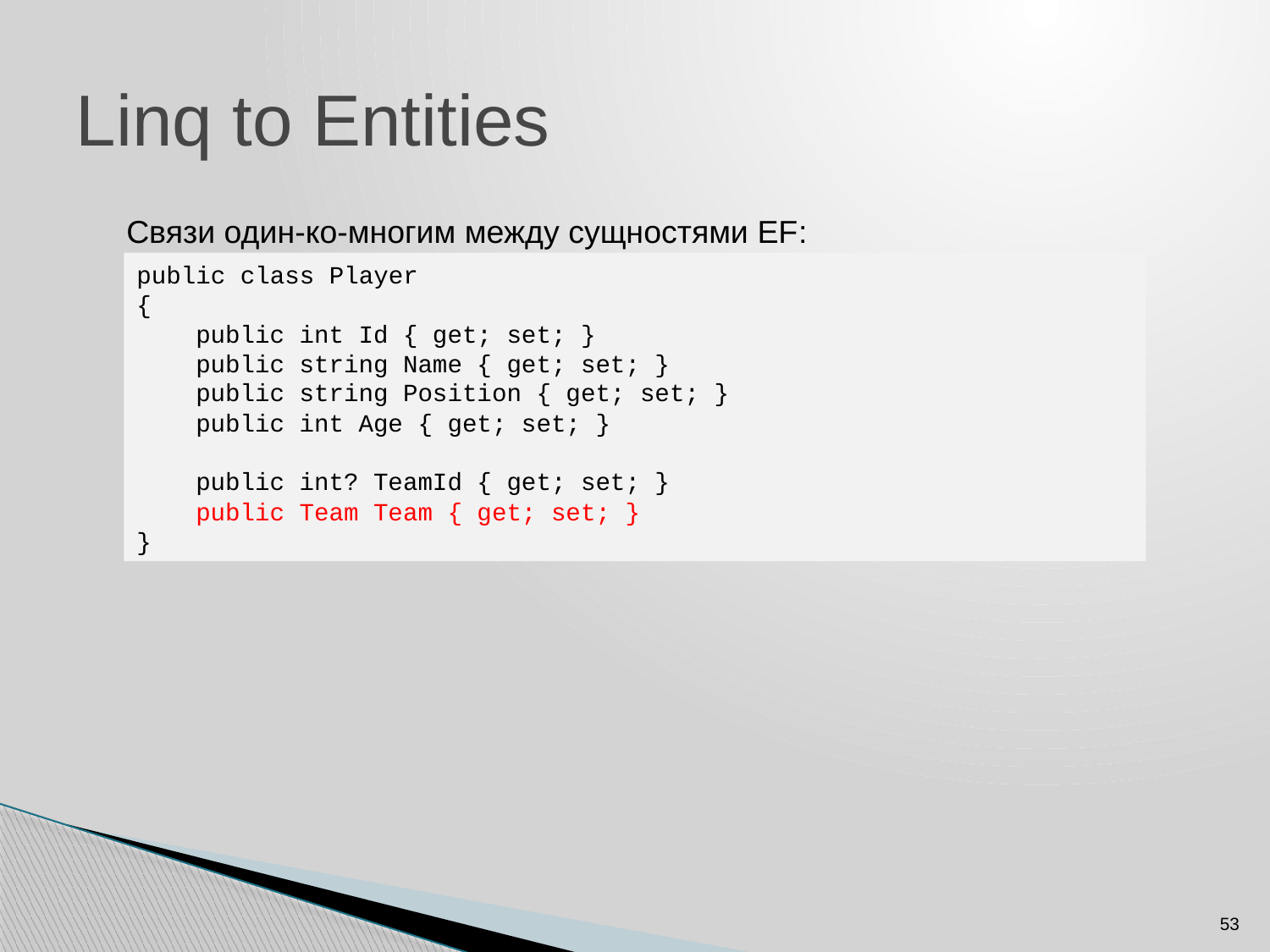

# Linq to Entities
Связи один-ко-многим между сущностями EF:
public class Player
{
    public int Id { get; set; }
    public string Name { get; set; }
    public string Position { get; set; }
    public int Age { get; set; }

    public int? TeamId { get; set; }
    public Team Team { get; set; }
}
53